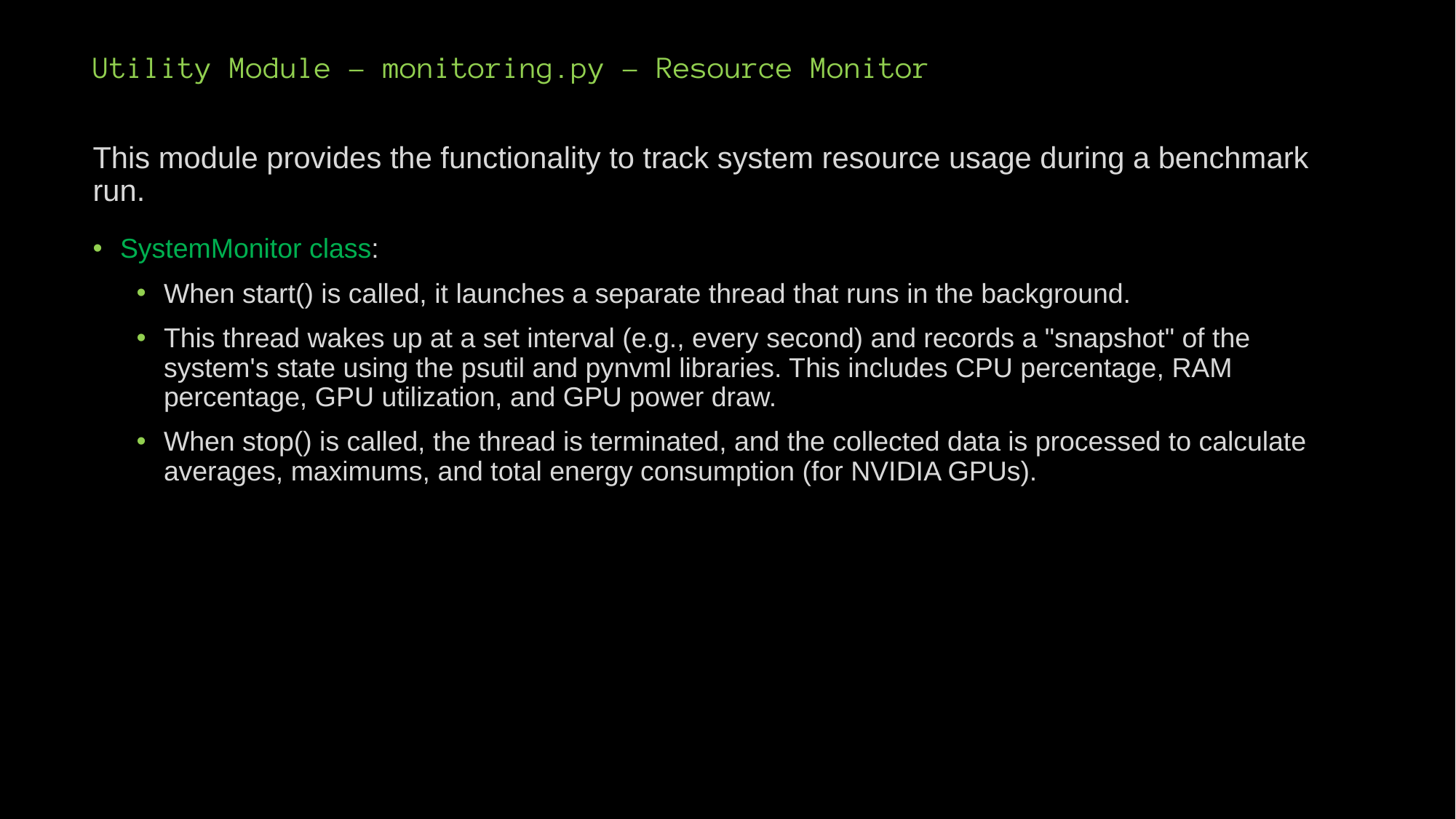

# Utility Module – monitoring.py – Resource Monitor
This module provides the functionality to track system resource usage during a benchmark run.
SystemMonitor class:
When start() is called, it launches a separate thread that runs in the background.
This thread wakes up at a set interval (e.g., every second) and records a "snapshot" of the system's state using the psutil and pynvml libraries. This includes CPU percentage, RAM percentage, GPU utilization, and GPU power draw.
When stop() is called, the thread is terminated, and the collected data is processed to calculate averages, maximums, and total energy consumption (for NVIDIA GPUs).